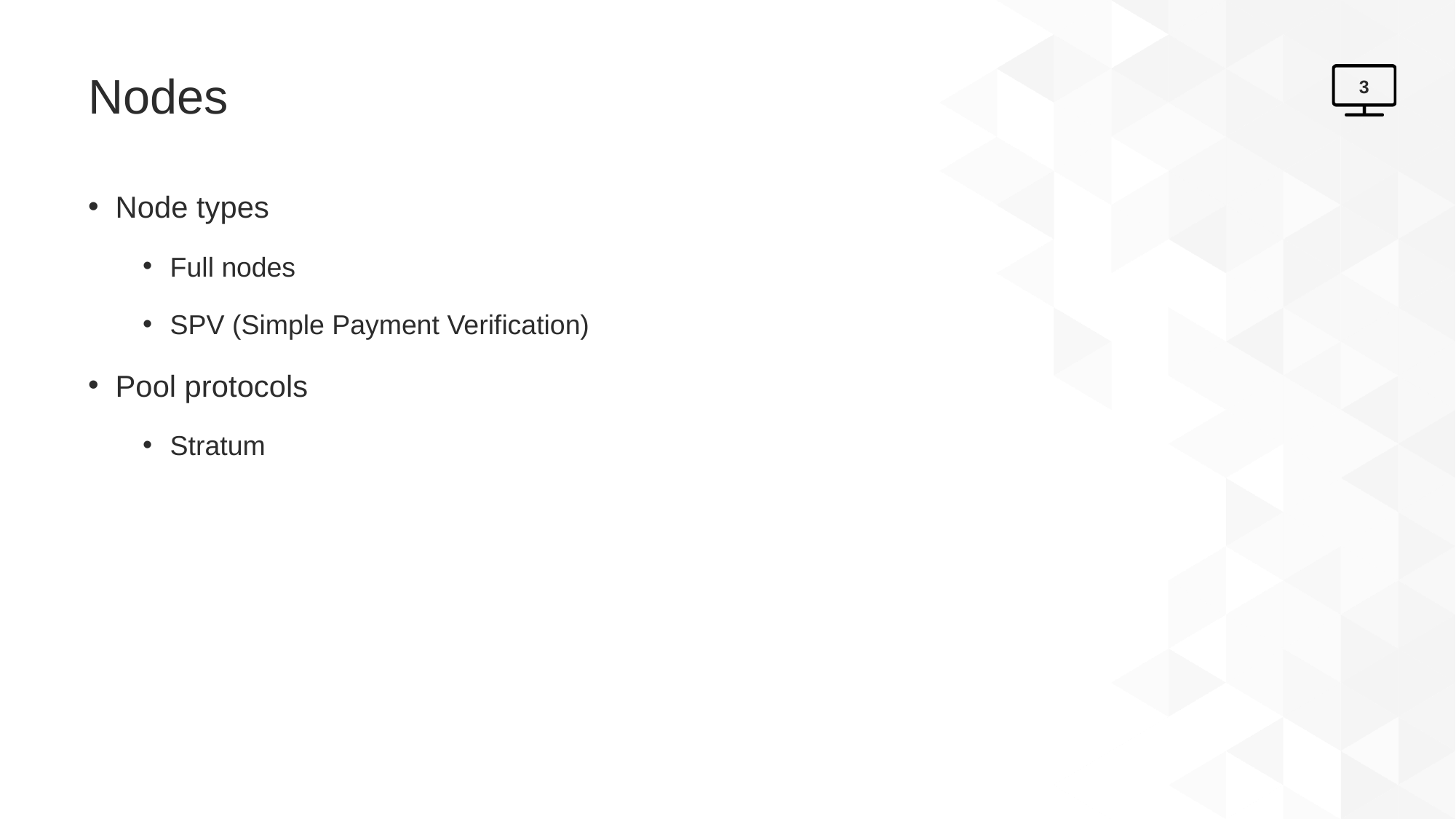

# Nodes
3
Node types
Full nodes
SPV (Simple Payment Verification)
Pool protocols
Stratum